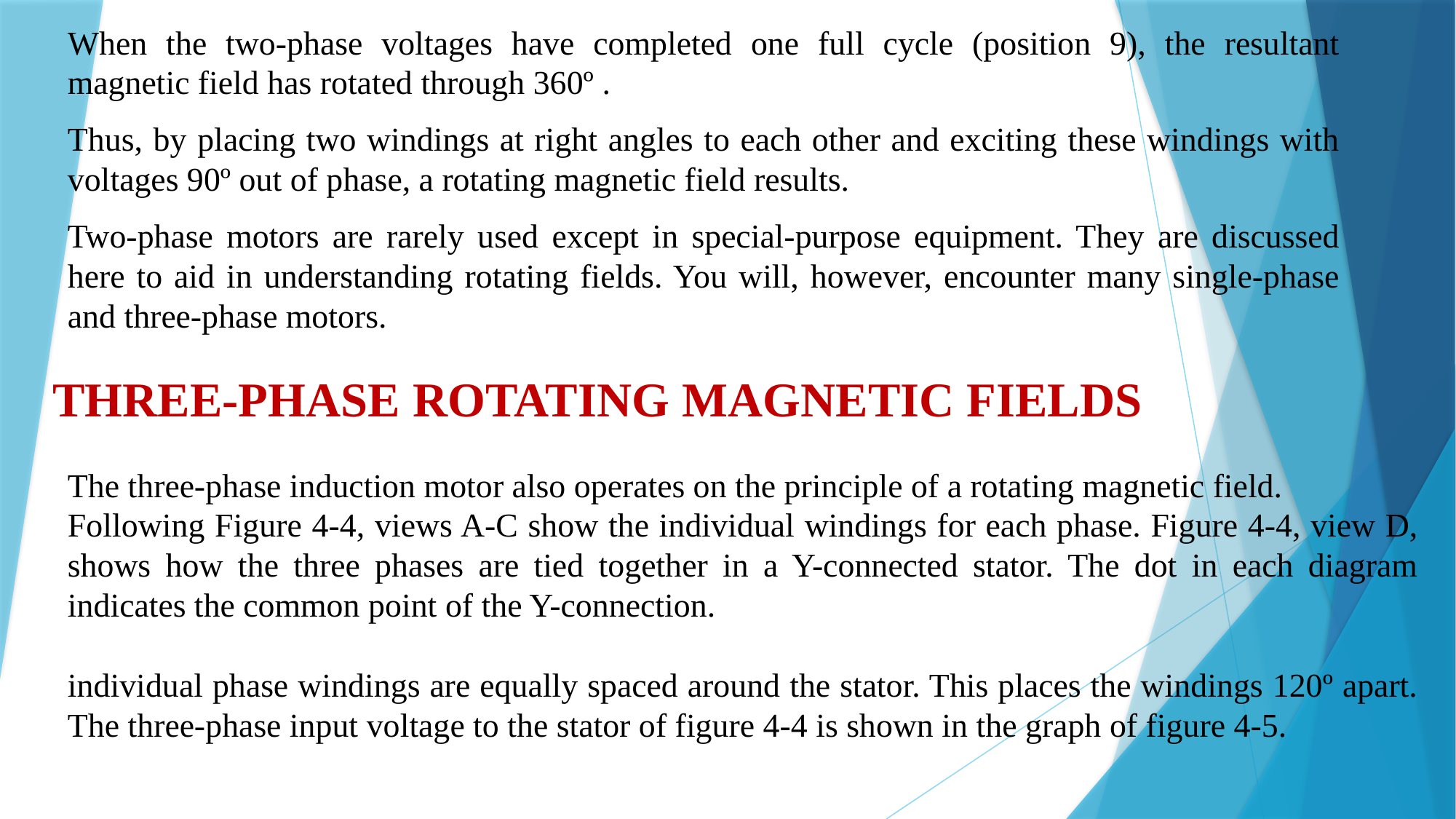

When the two-phase voltages have completed one full cycle (position 9), the resultant magnetic field has rotated through 360º .
Thus, by placing two windings at right angles to each other and exciting these windings with voltages 90º out of phase, a rotating magnetic field results.
Two-phase motors are rarely used except in special-purpose equipment. They are discussed here to aid in understanding rotating fields. You will, however, encounter many single-phase and three-phase motors.
THREE-PHASE ROTATING MAGNETIC FIELDS

The three-phase induction motor also operates on the principle of a rotating magnetic field.
Following Figure 4-4, views A-C show the individual windings for each phase. Figure 4-4, view D, shows how the three phases are tied together in a Y-connected stator. The dot in each diagram indicates the common point of the Y-connection.

individual phase windings are equally spaced around the stator. This places the windings 120º apart. The three-phase input voltage to the stator of figure 4-4 is shown in the graph of figure 4-5.